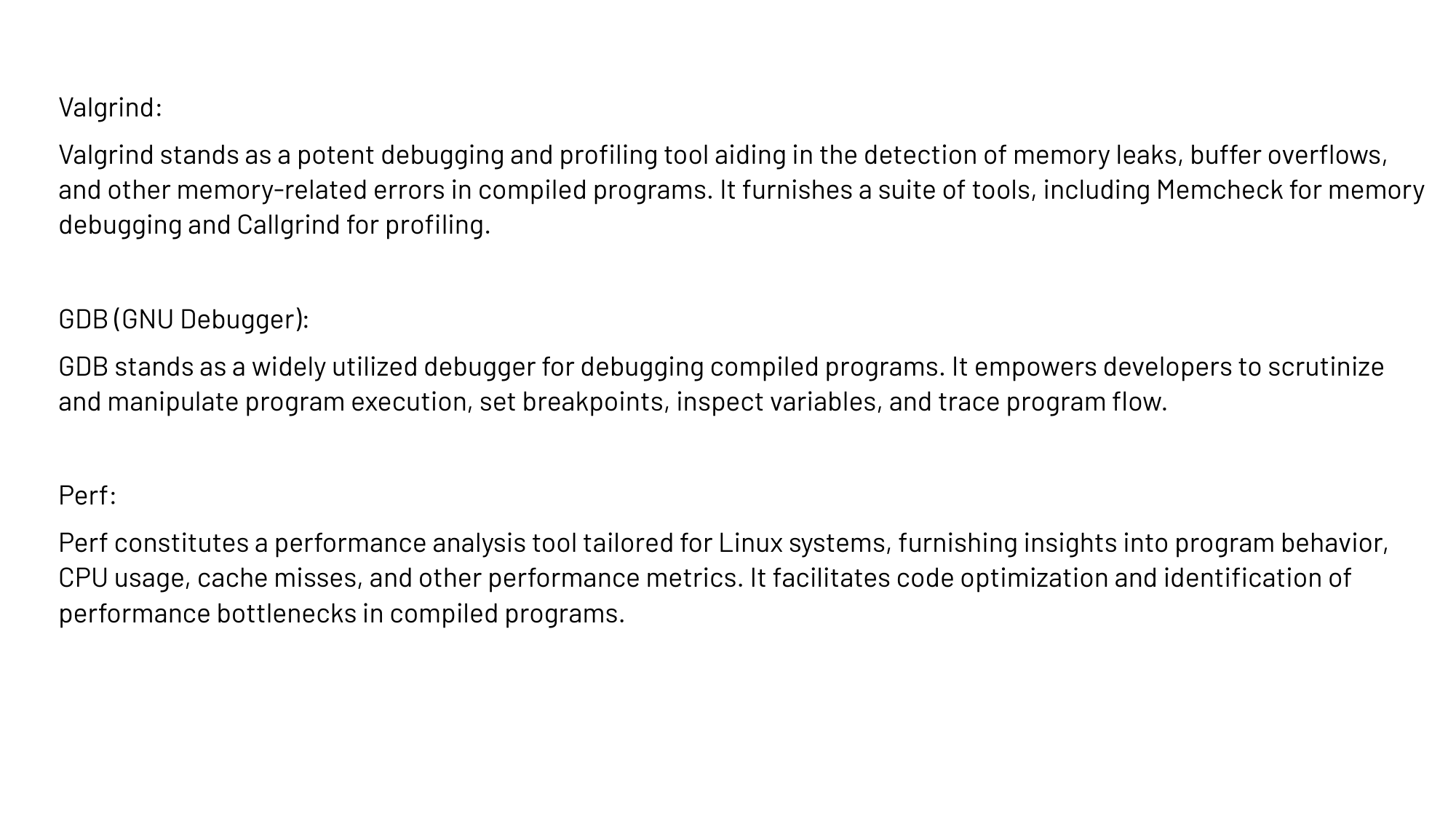

Valgrind:
Valgrind stands as a potent debugging and profiling tool aiding in the detection of memory leaks, buffer overflows, and other memory-related errors in compiled programs. It furnishes a suite of tools, including Memcheck for memory debugging and Callgrind for profiling.

GDB (GNU Debugger):
GDB stands as a widely utilized debugger for debugging compiled programs. It empowers developers to scrutinize and manipulate program execution, set breakpoints, inspect variables, and trace program flow.

Perf:
Perf constitutes a performance analysis tool tailored for Linux systems, furnishing insights into program behavior, CPU usage, cache misses, and other performance metrics. It facilitates code optimization and identification of performance bottlenecks in compiled programs.